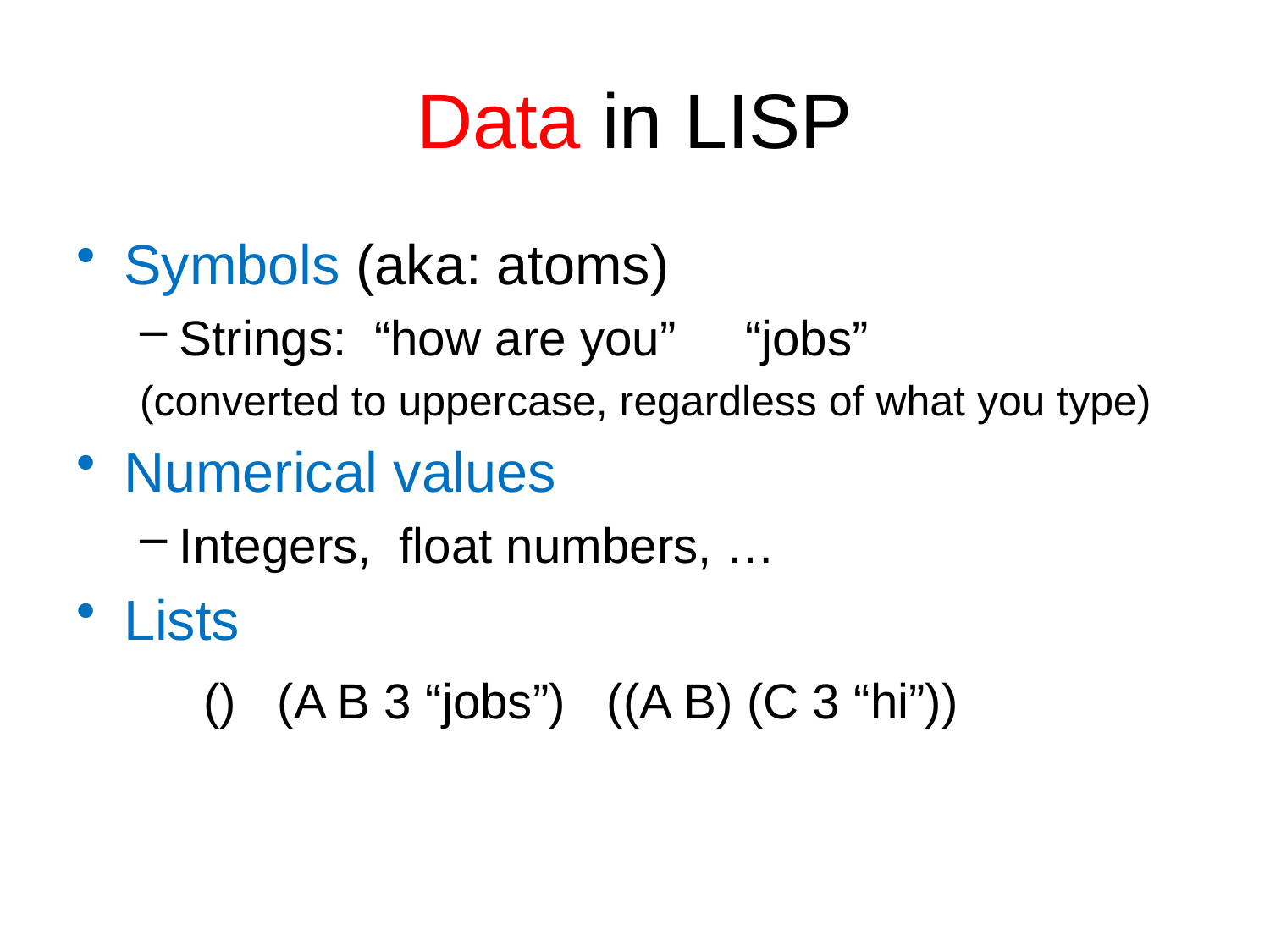

# Data in LISP
Symbols (aka: atoms)
Strings:  “how are you”     “jobs”
(converted to uppercase, regardless of what you type)
Numerical values
Integers,  float numbers, …
Lists
	()   (A B 3 “jobs”)   ((A B) (C 3 “hi”))